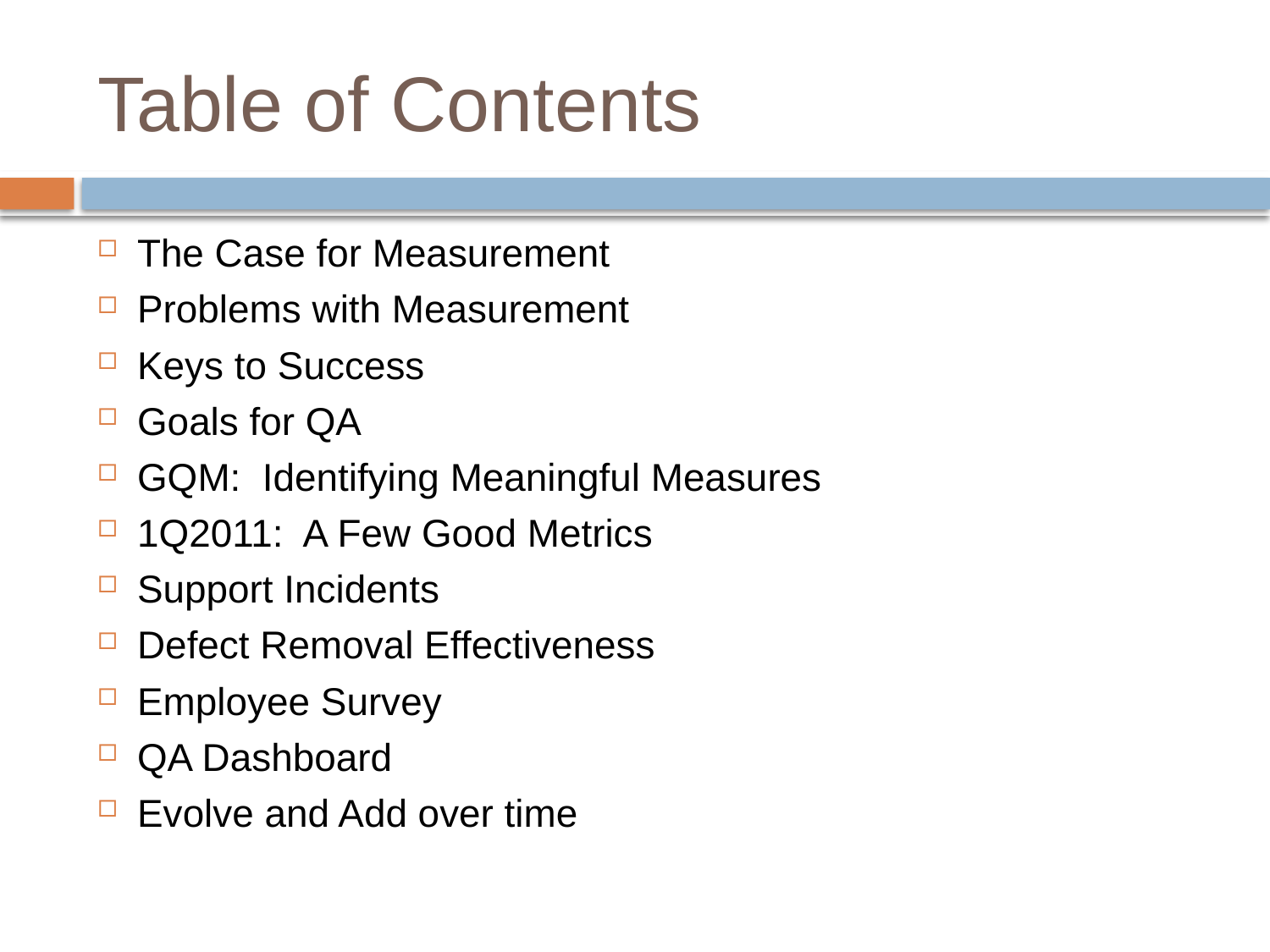

# Table of Contents
The Case for Measurement
Problems with Measurement
Keys to Success
Goals for QA
GQM:  Identifying Meaningful Measures
1Q2011:  A Few Good Metrics
Support Incidents
Defect Removal Effectiveness
Employee Survey
QA Dashboard
Evolve and Add over time